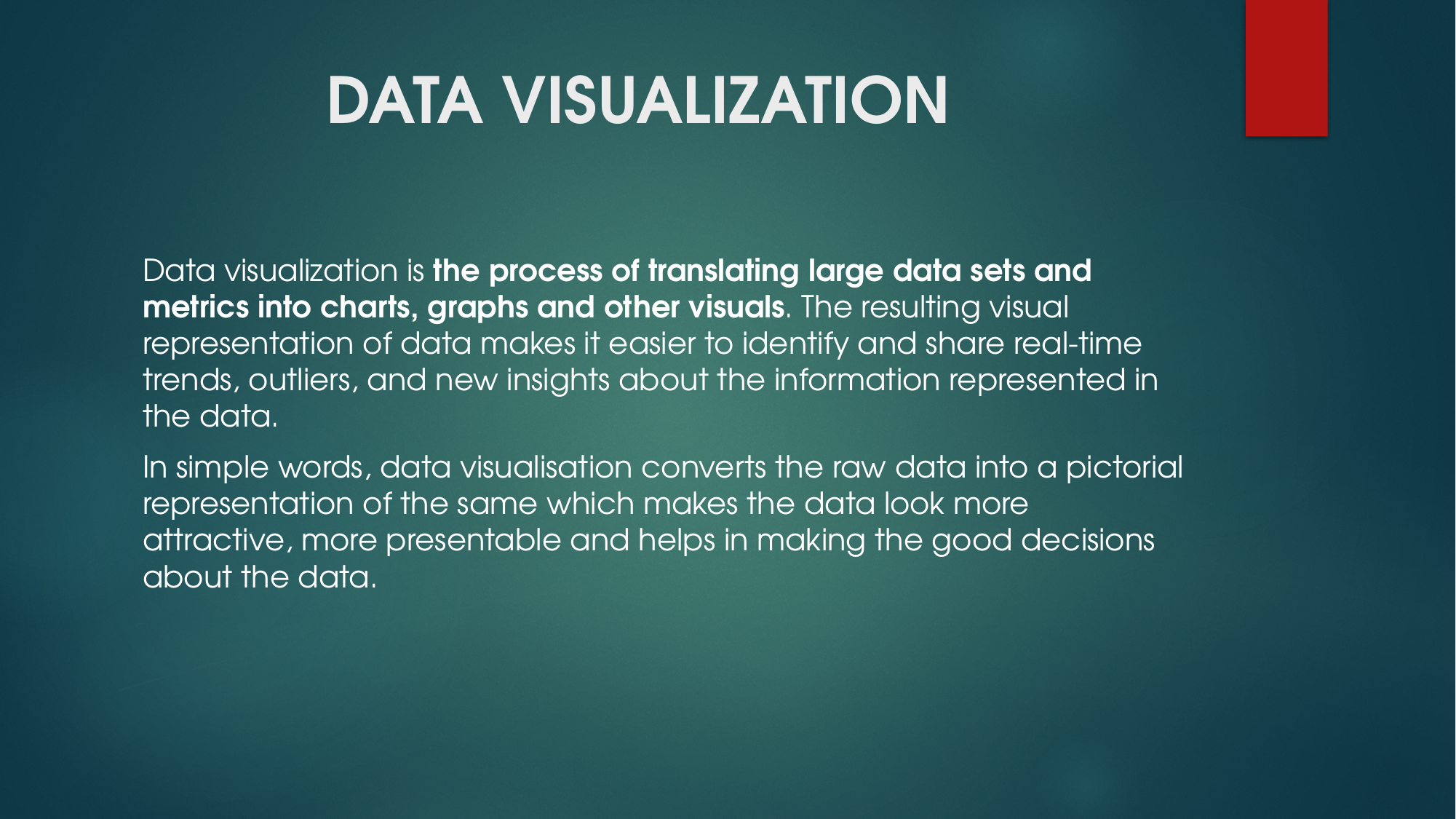

# DATA VISUALIZATION
Data visualization is the process of translating large data sets and metrics into charts, graphs and other visuals. The resulting visual representation of data makes it easier to identify and share real-time trends, outliers, and new insights about the information represented in the data.
In simple words, data visualisation converts the raw data into a pictorial representation of the same which makes the data look more attractive, more presentable and helps in making the good decisions about the data.